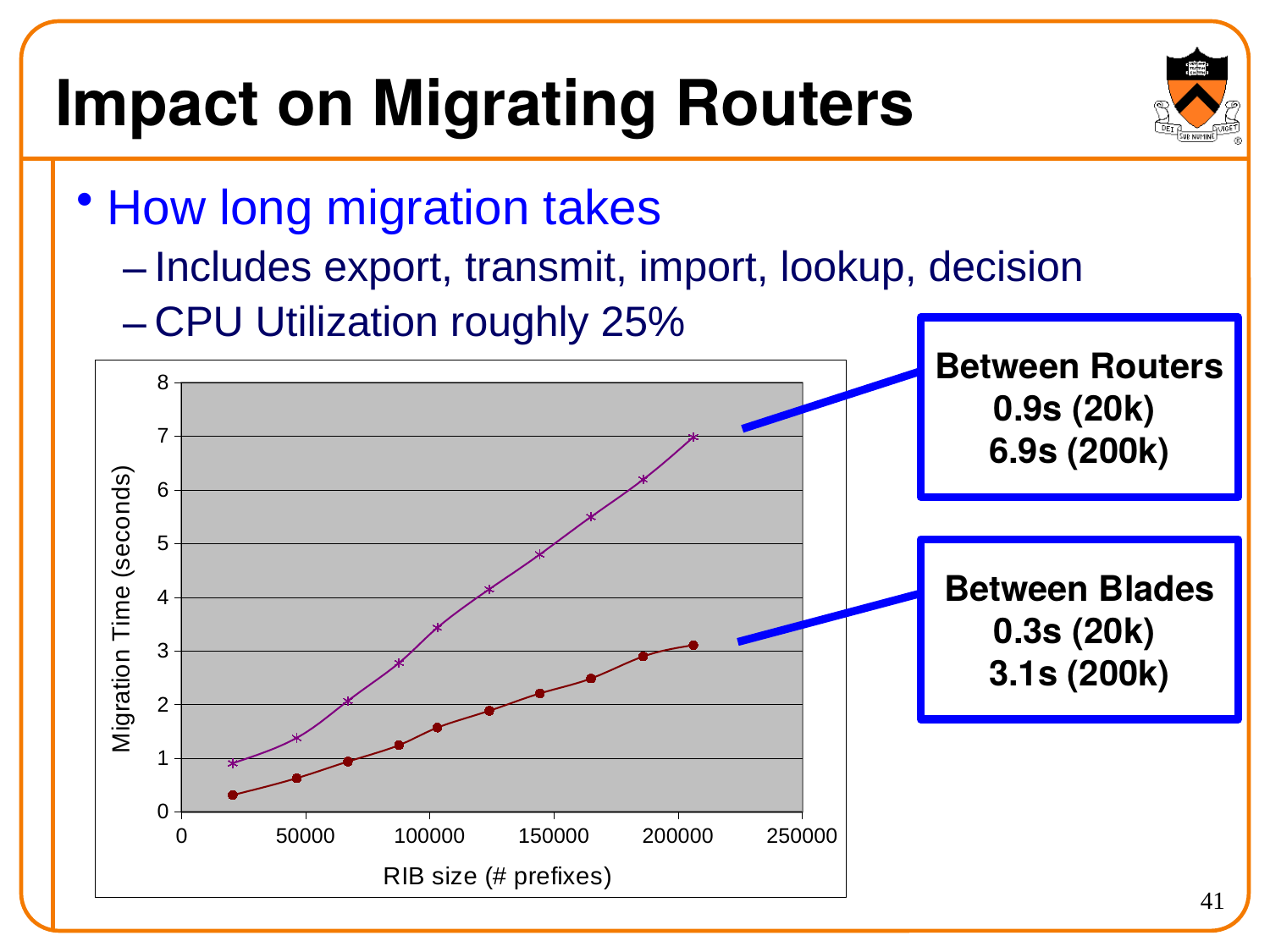

# Impact on Migrating Routers
How long migration takes
Includes export, transmit, import, lookup, decision
CPU Utilization roughly 25%
Between Routers
0.9s (20k)
6.9s (200k)

### Chart

| Category |  |  |
|---|---|---|
Between Blades
0.3s (20k)
3.1s (200k)
41